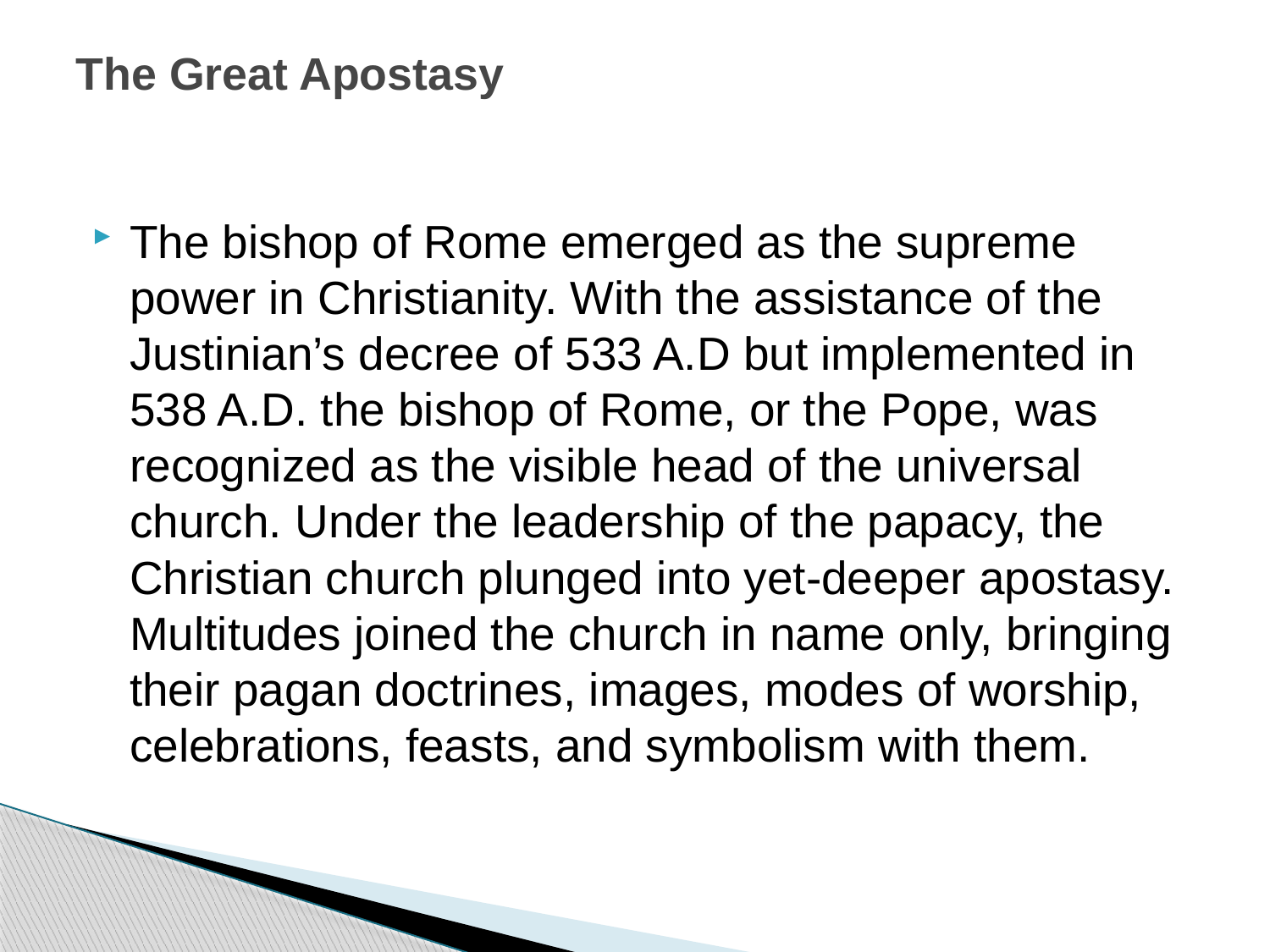

# The Great Apostasy
The bishop of Rome emerged as the supreme power in Christianity. With the assistance of the Justinian’s decree of 533 A.D but implemented in 538 A.D. the bishop of Rome, or the Pope, was recognized as the visible head of the universal church. Under the leadership of the papacy, the Christian church plunged into yet-deeper apostasy. Multitudes joined the church in name only, bringing their pagan doctrines, images, modes of worship, celebrations, feasts, and symbolism with them.